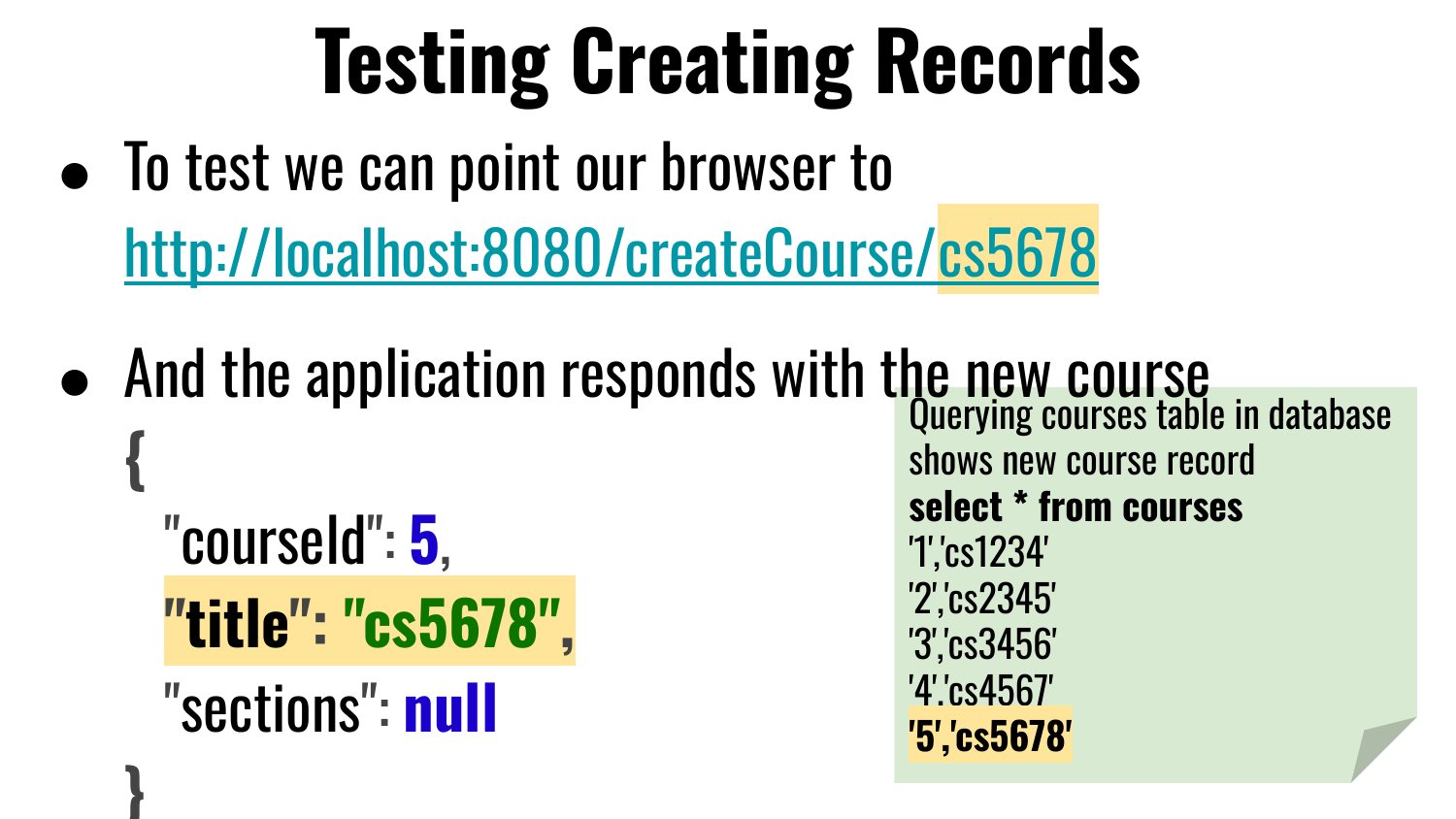

# Testing Creating Records
To test we can point our browser to
http://localhost:8080/createCourse/cs5678
And the application responds with the new course
{
"courseId": 5,
"title": "cs5678",
"sections": null
}

Querying courses table in database shows new course record
select * from courses
'1','cs1234'
'2','cs2345'
'3','cs3456'
'4','cs4567'
'5','cs5678'